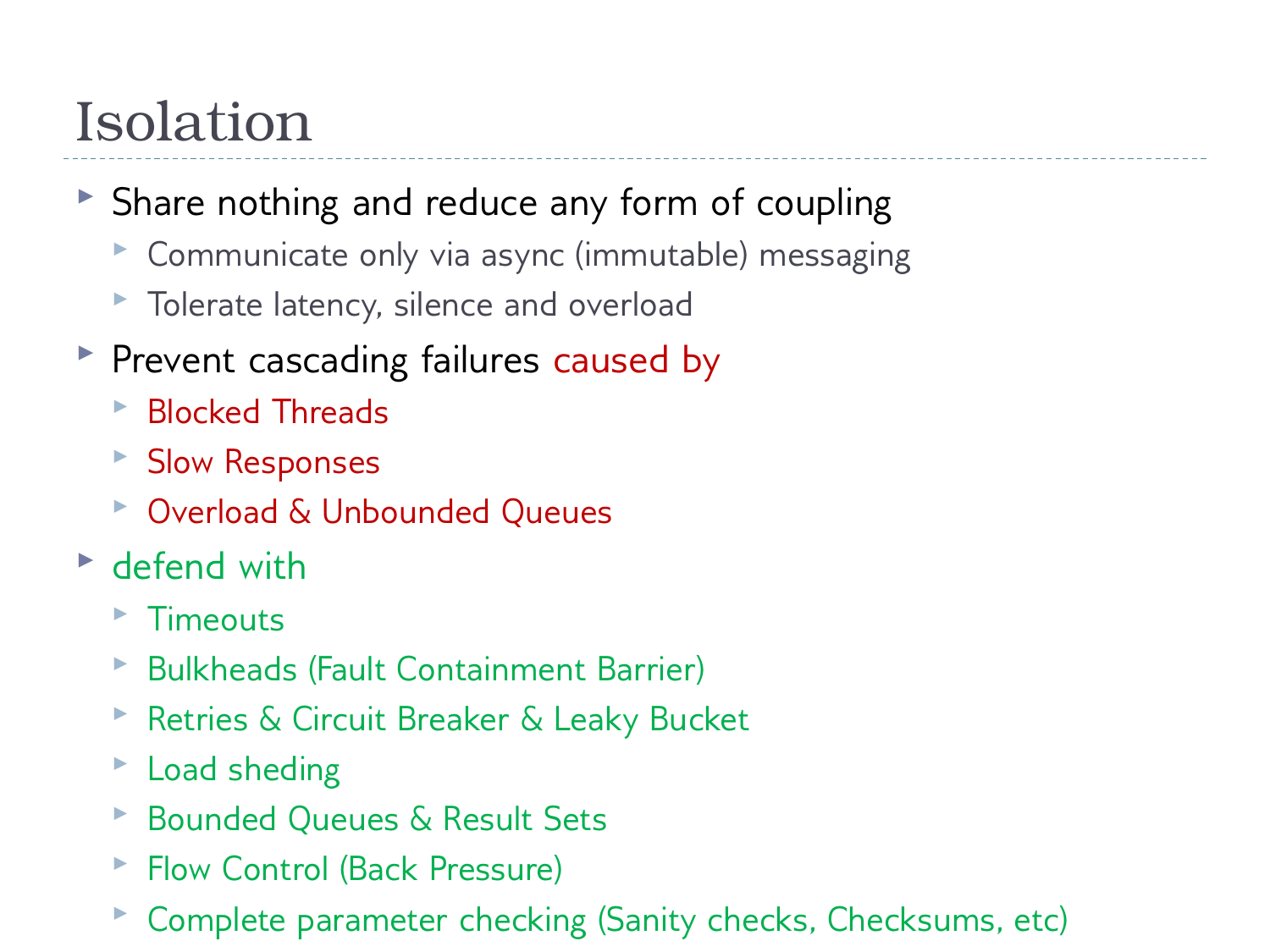

# Isolation
Share nothing and reduce any form of coupling
Communicate only via async (immutable) messaging
Tolerate latency, silence and overload
Prevent cascading failures caused by
Blocked Threads
Slow Responses
Overload & Unbounded Queues
defend with
Timeouts
Bulkheads (Fault Containment Barrier)
Retries & Circuit Breaker & Leaky Bucket
Load sheding
Bounded Queues & Result Sets
Flow Control (Back Pressure)
Complete parameter checking (Sanity checks, Checksums, etc)
SSS_0308
The system shall be designed according to principles that
minimize the impact of malfunctioning of one business domain on other business domains.
SSS_0310
The system components shall preclude the propagation of a failure
to other system components.